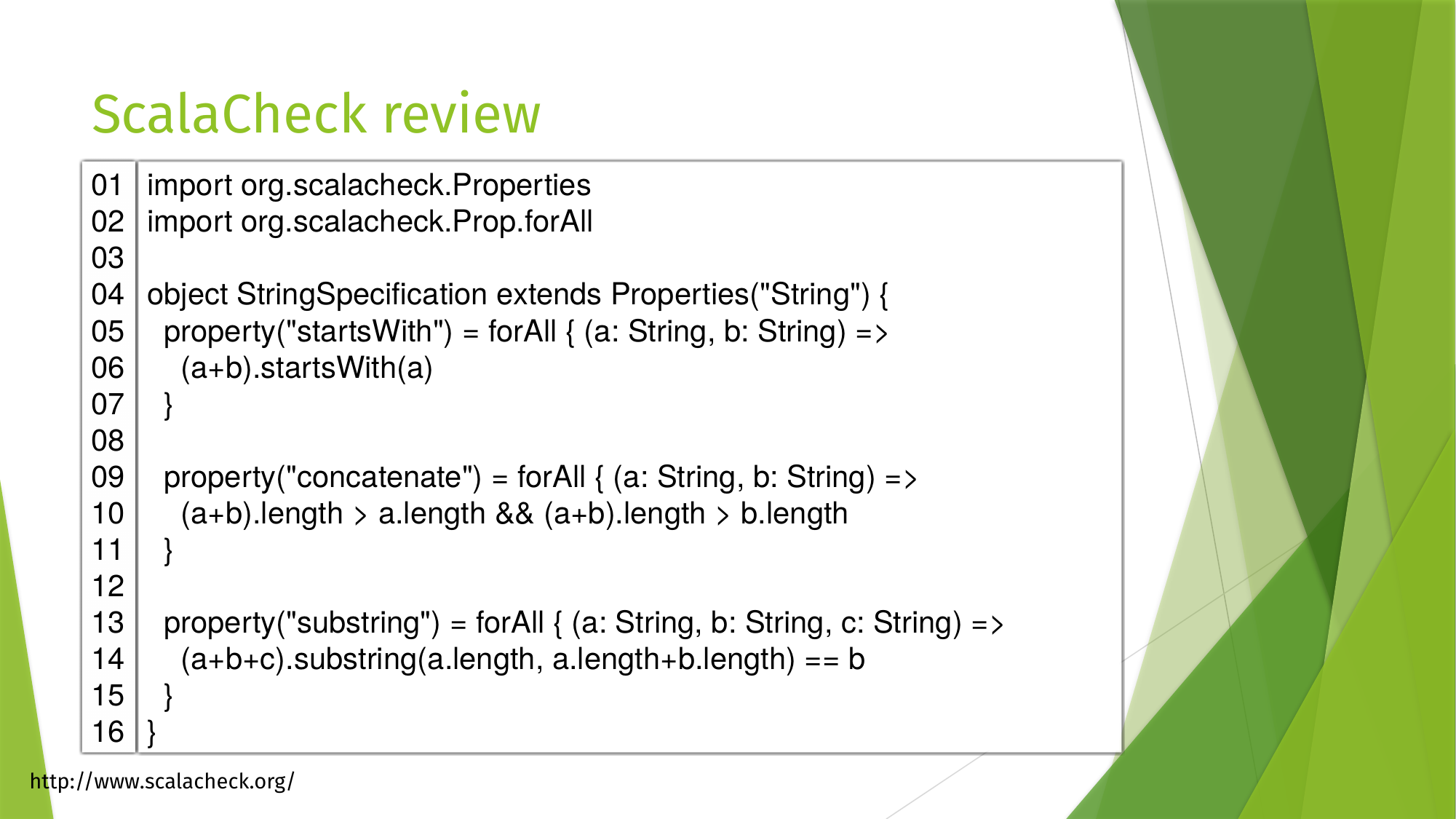

# ScalaCheck review
01
02
03
04
05
06
07
08
09
10
11
12
13
14
15
16
import org.scalacheck.Properties
import org.scalacheck.Prop.forAll

object StringSpecification extends Properties("String") {
  property("startsWith") = forAll { (a: String, b: String) =>
    (a+b).startsWith(a)
  }

  property("concatenate") = forAll { (a: String, b: String) =>
    (a+b).length > a.length && (a+b).length > b.length
  }

  property("substring") = forAll { (a: String, b: String, c: String) =>
    (a+b+c).substring(a.length, a.length+b.length) == b
  }
}
http://www.scalacheck.org/